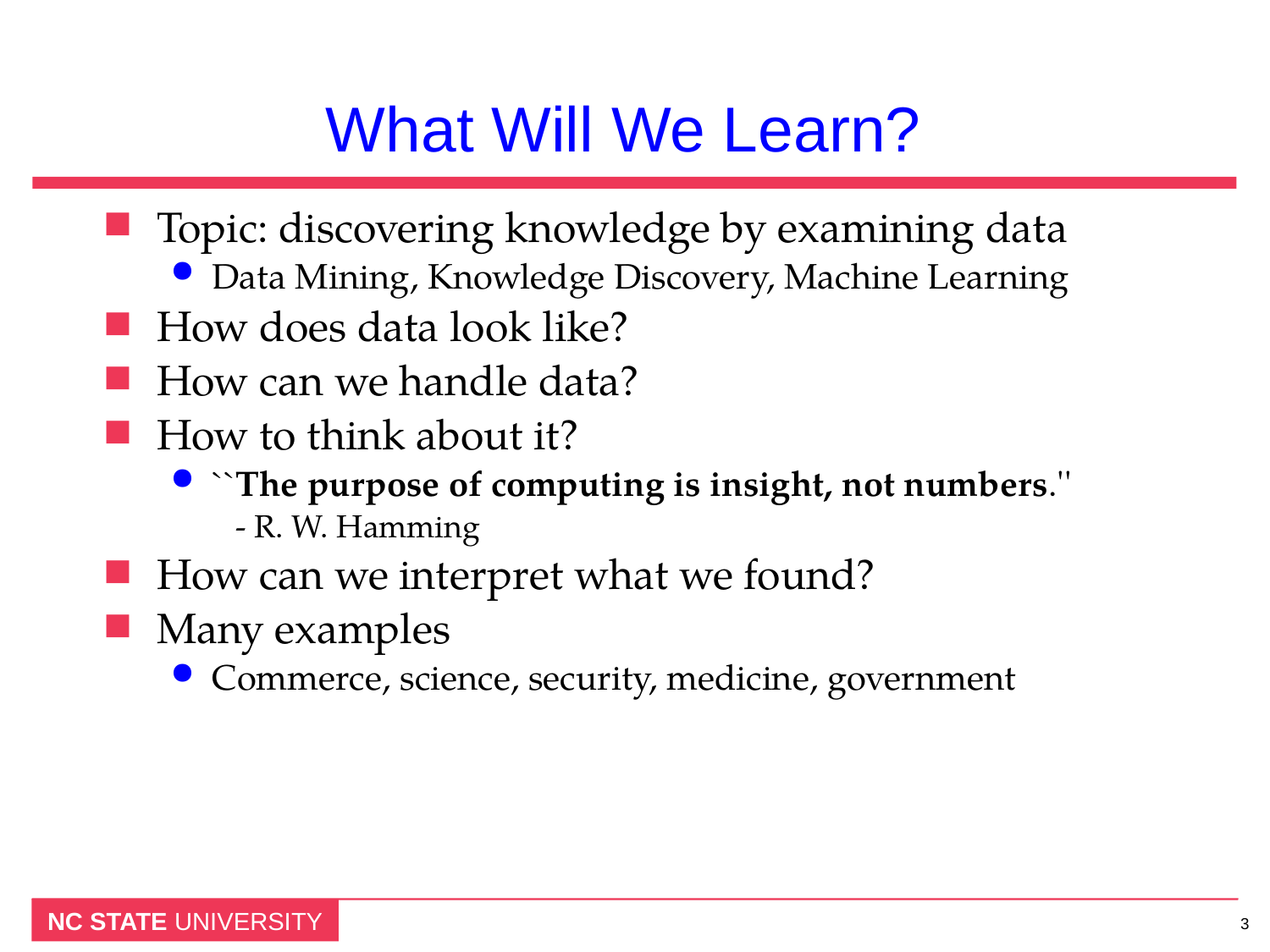

# What Will We Learn?
Topic: discovering knowledge by examining data
Data Mining, Knowledge Discovery, Machine Learning
How does data look like?
How can we handle data?
How to think about it?
``The purpose of computing is insight, not numbers.''
- R. W. Hamming
How can we interpret what we found?
Many examples
Commerce, science, security, medicine, government